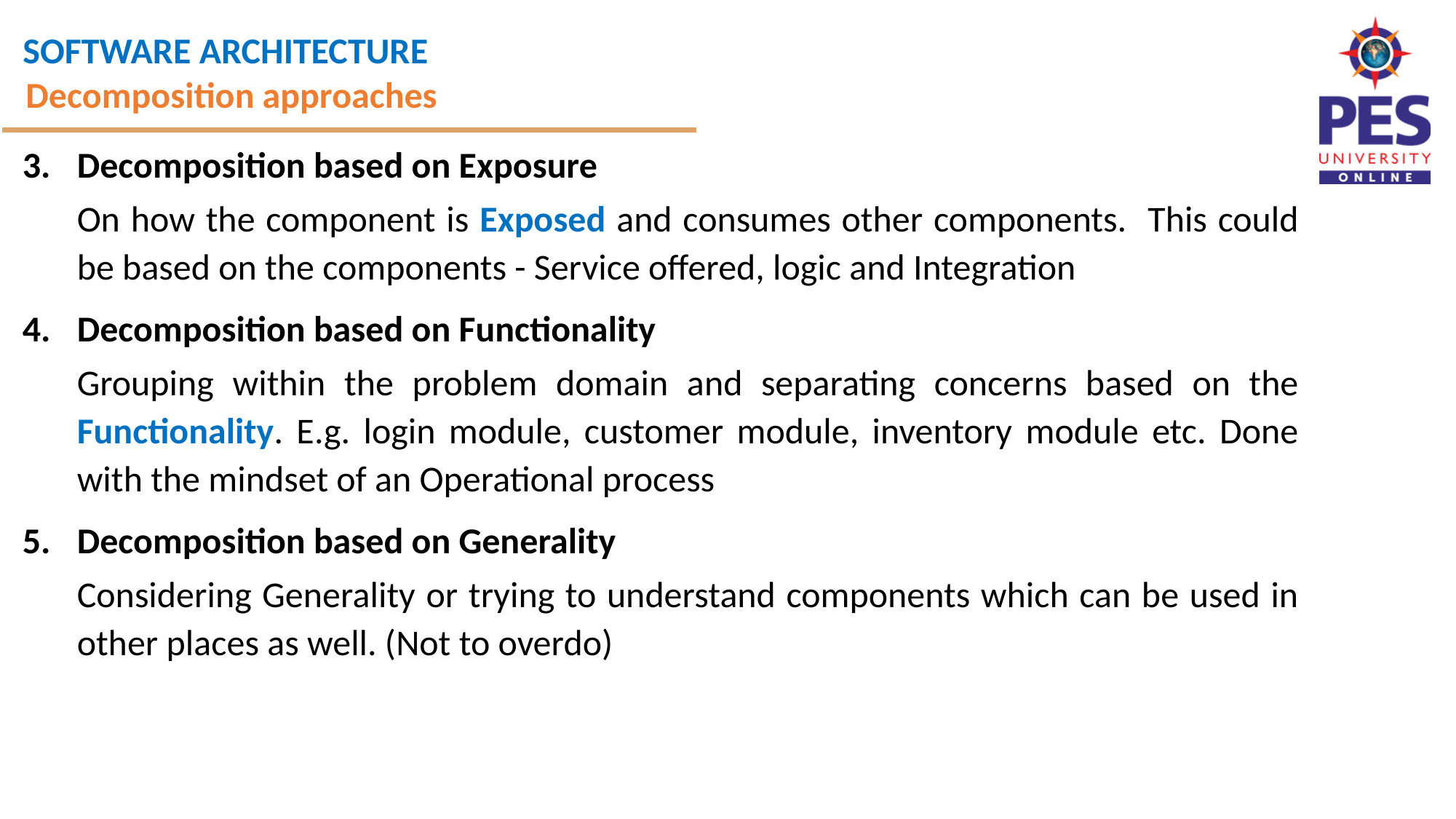

Decomposition approaches
Decomposition based on Exposure
On how the component is Exposed and consumes other components.  This could be based on the components - Service offered, logic and Integration
Decomposition based on Functionality
Grouping within the problem domain and separating concerns based on the Functionality. E.g. login module, customer module, inventory module etc. Done with the mindset of an Operational process
Decomposition based on Generality
Considering Generality or trying to understand components which can be used in other places as well. (Not to overdo)